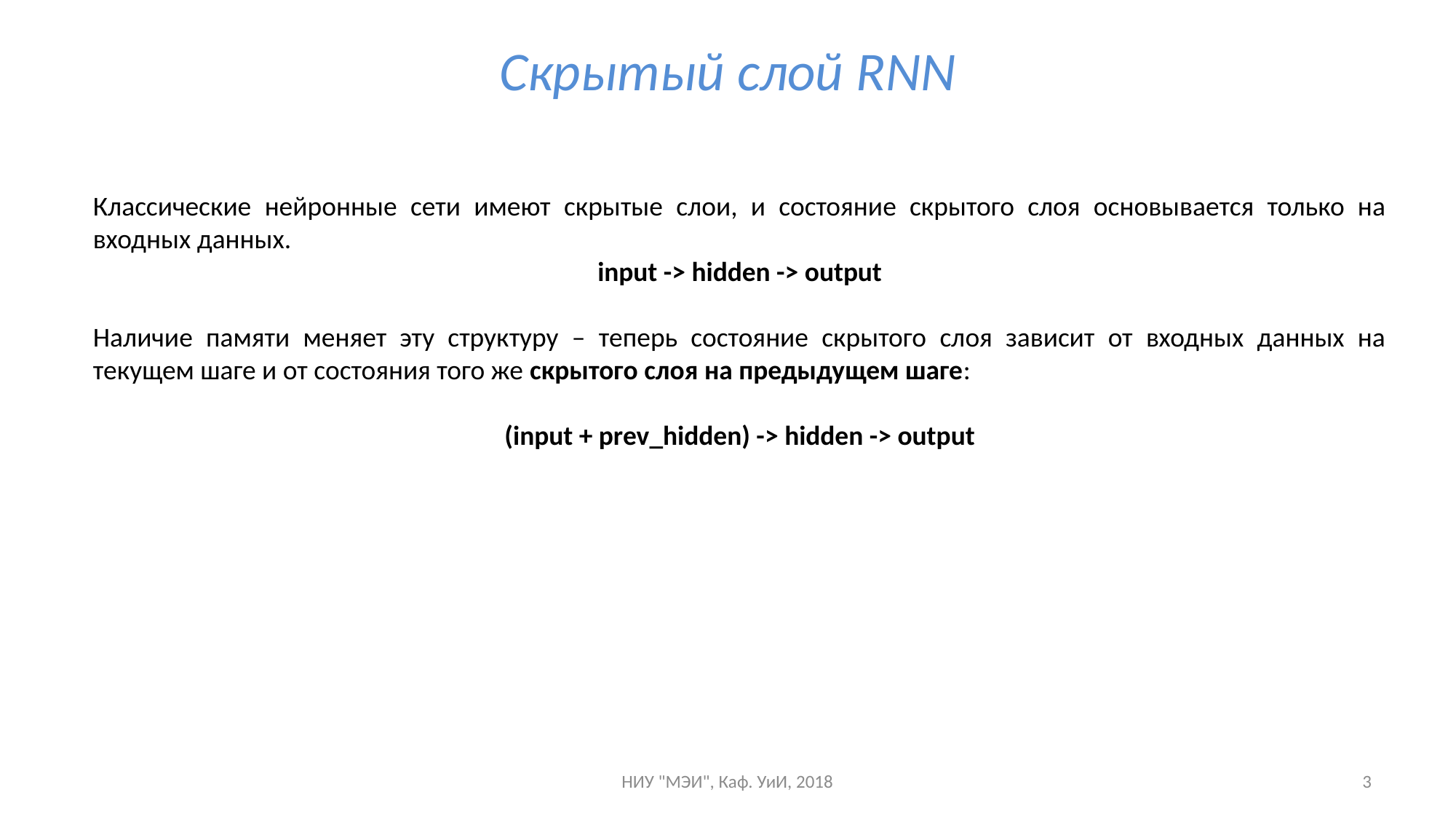

# Скрытый слой RNN
Классические нейронные сети имеют скрытые слои, и состояние скрытого слоя основывается только на входных данных.
input -> hidden -> output

Наличие памяти меняет эту структуру – теперь состояние скрытого слоя зависит от входных данных на текущем шаге и от состояния того же скрытого слоя на предыдущем шаге:

(input + prev_hidden) -> hidden -> output

НИУ "МЭИ", Каф. УиИ, 2018
3